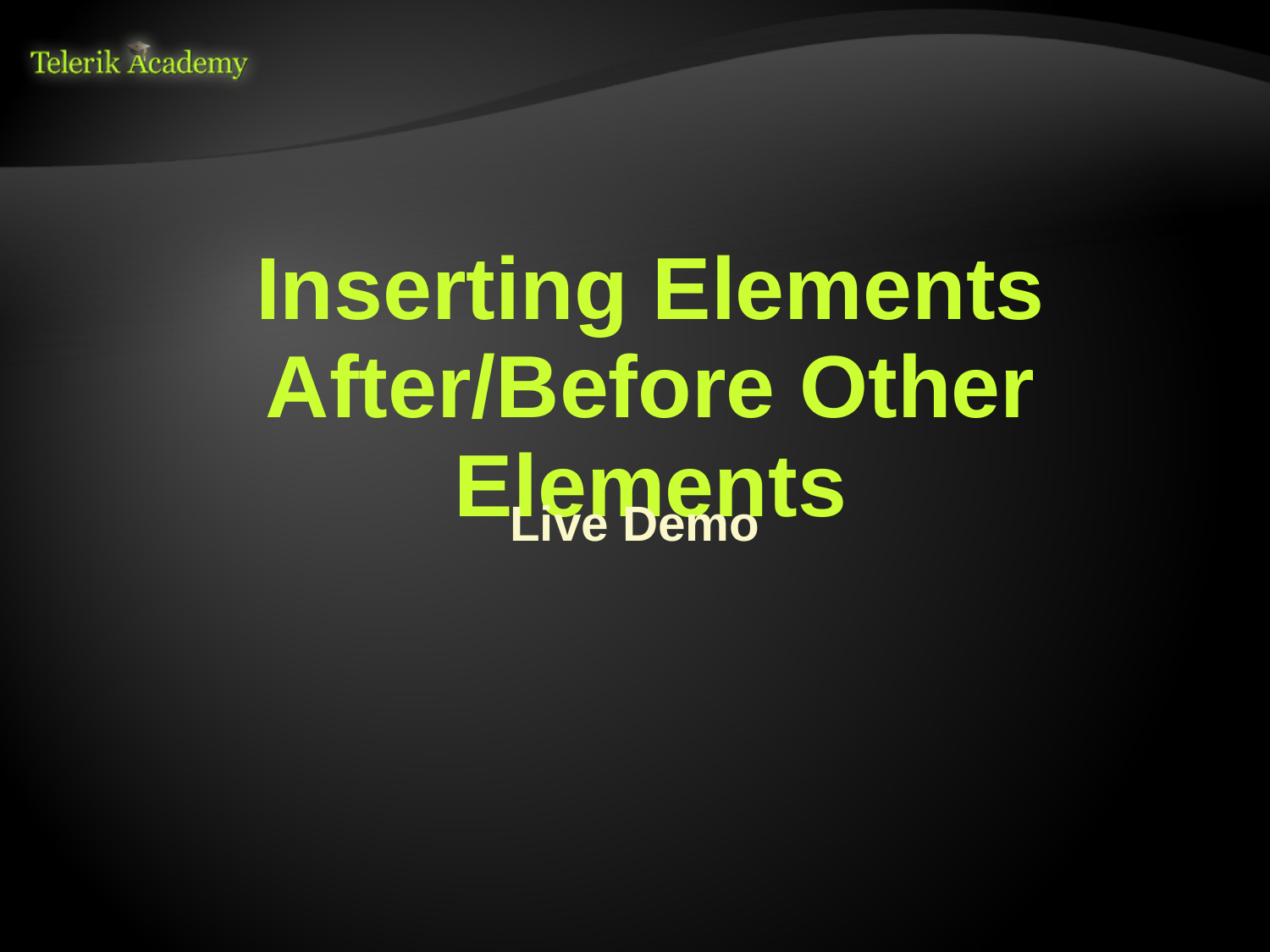

# Inserting Elements After/Before Other Elements
Live Demo